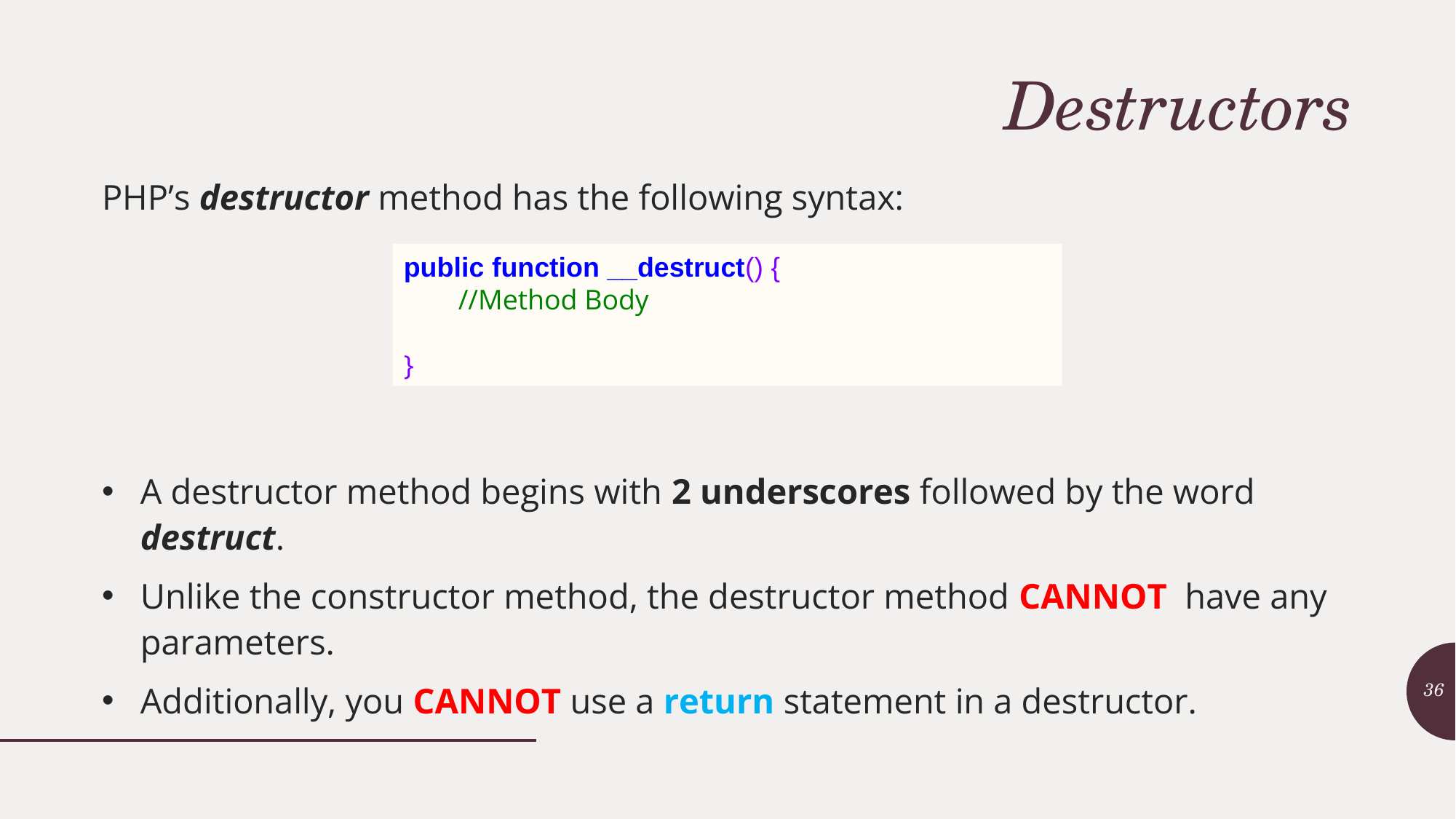

# Destructors
PHP’s destructor method has the following syntax:

A destructor method begins with 2 underscores followed by the word destruct.
Unlike the constructor method, the destructor method CANNOT  have any parameters.
Additionally, you CANNOT use a return statement in a destructor.
public function __destruct() {
	//Method Body

}
36